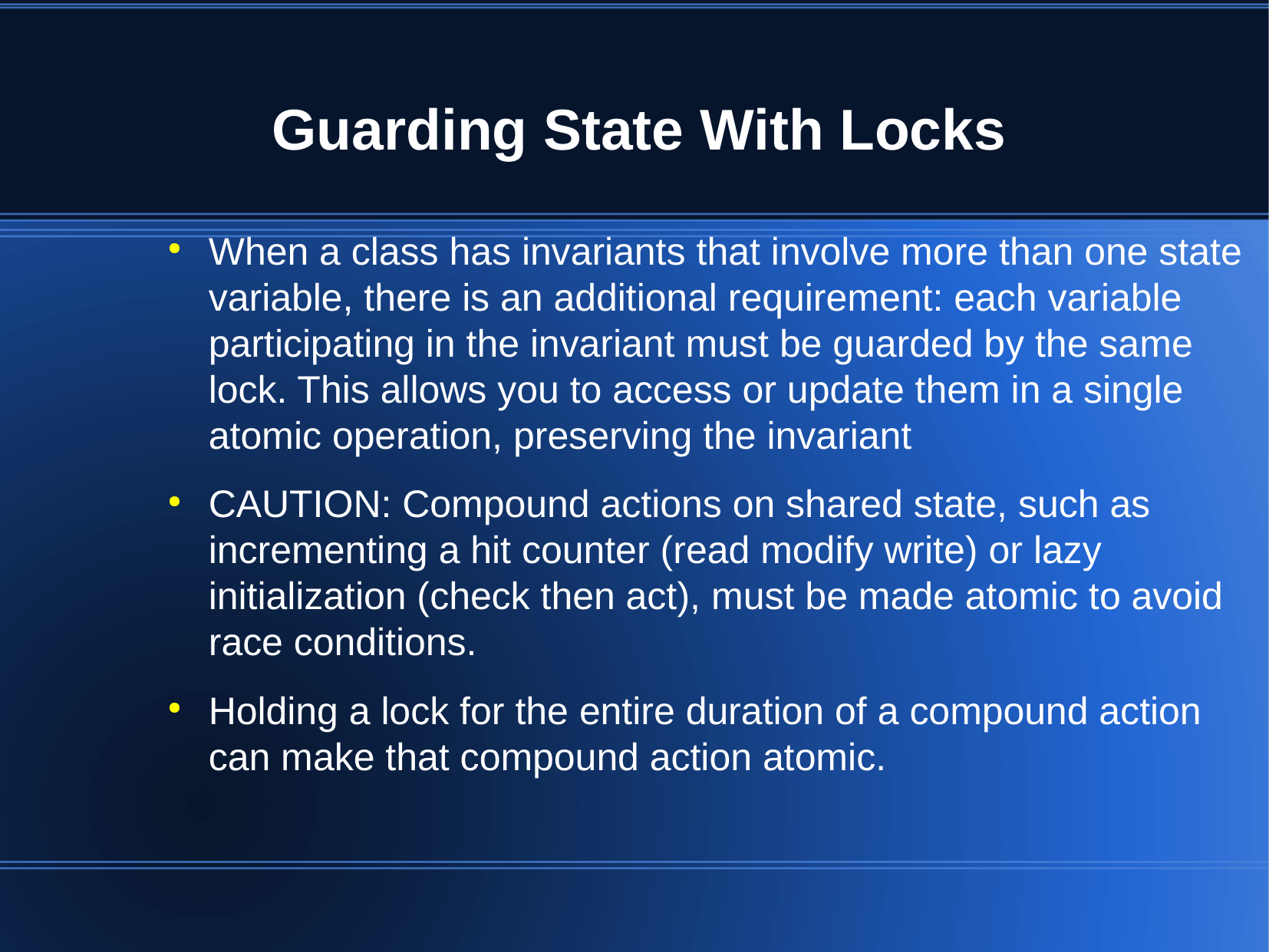

Guarding State With Locks
When a class has invariants that involve more than one state variable, there is an additional requirement: each variable participating in the invariant must be guarded by the same lock. This allows you to access or update them in a single atomic operation, preserving the invariant
CAUTION: Compound actions on shared state, such as incrementing a hit counter (read modify write) or lazy initialization (check then act), must be made atomic to avoid race conditions.
Holding a lock for the entire duration of a compound action can make that compound action atomic.